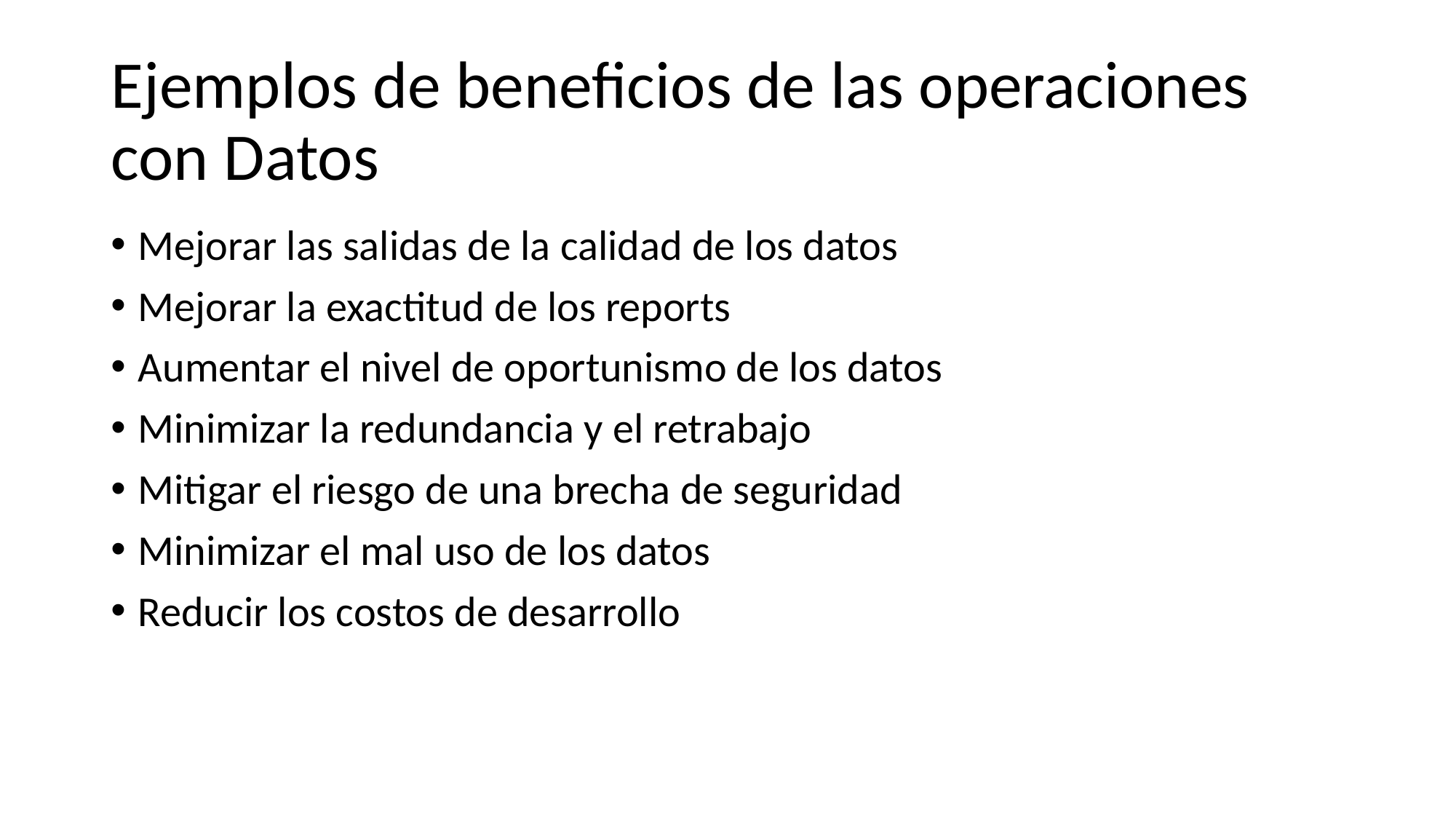

# Ejemplos de beneficios de las operaciones con Datos
Mejorar las salidas de la calidad de los datos
Mejorar la exactitud de los reports
Aumentar el nivel de oportunismo de los datos
Minimizar la redundancia y el retrabajo
Mitigar el riesgo de una brecha de seguridad
Minimizar el mal uso de los datos
Reducir los costos de desarrollo